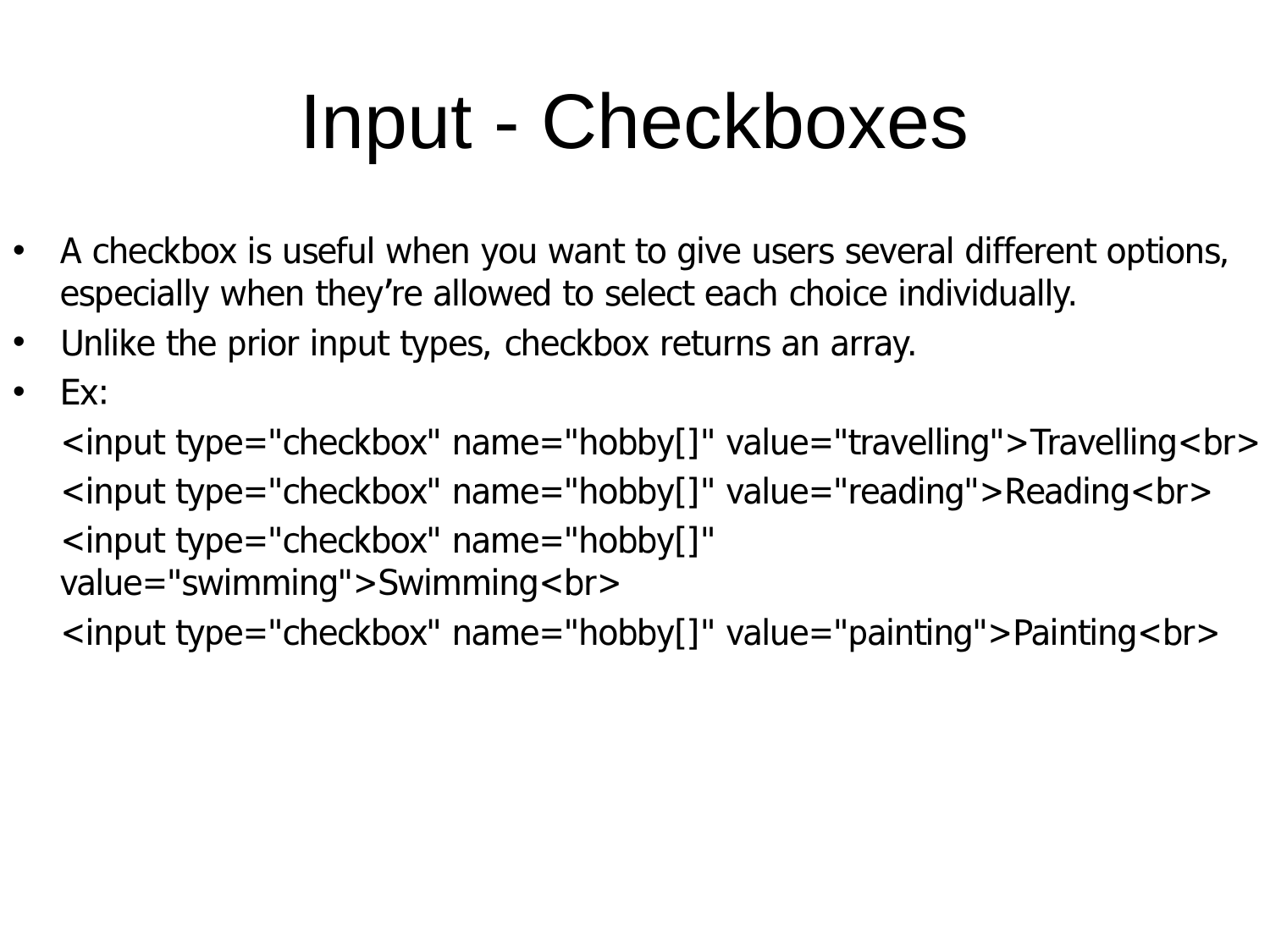

# Input - Checkboxes
A checkbox is useful when you want to give users several different options, especially when they’re allowed to select each choice individually.
Unlike the prior input types, checkbox returns an array.
Ex:
	<input type="checkbox" name="hobby[]" value="travelling">Travelling<br>
	<input type="checkbox" name="hobby[]" value="reading">Reading<br>
	<input type="checkbox" name="hobby[]" value="swimming">Swimming<br>
	<input type="checkbox" name="hobby[]" value="painting">Painting<br>